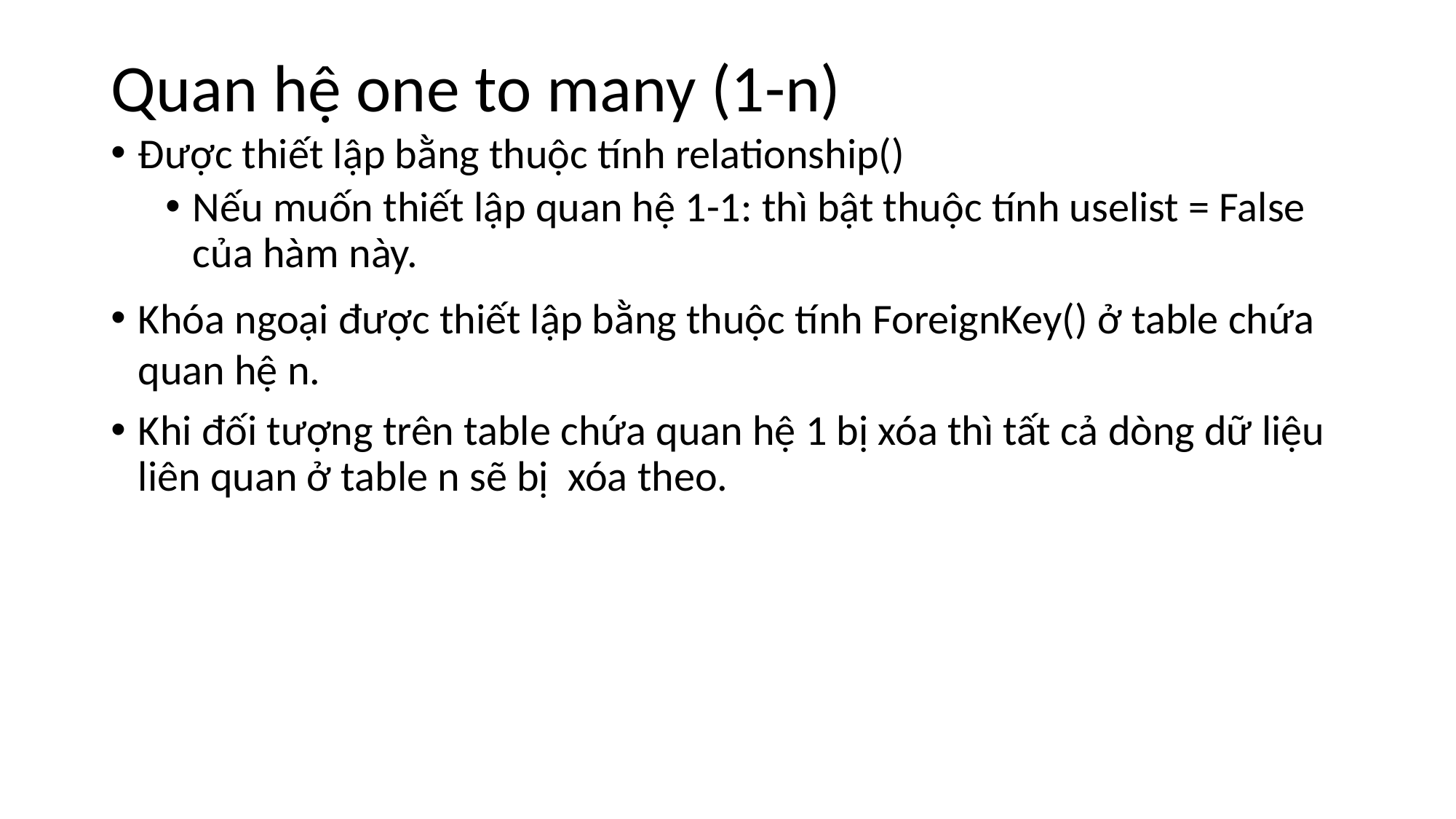

# Quan hệ one to many (1-n)
Được thiết lập bằng thuộc tính relationship()
Nếu muốn thiết lập quan hệ 1-1: thì bật thuộc tính uselist = False của hàm này.
Khóa ngoại được thiết lập bằng thuộc tính ForeignKey() ở table chứa  quan hệ n.
Khi đối tượng trên table chứa quan hệ 1 bị xóa thì tất cả dòng dữ liệu liên quan ở table n sẽ bị  xóa theo.